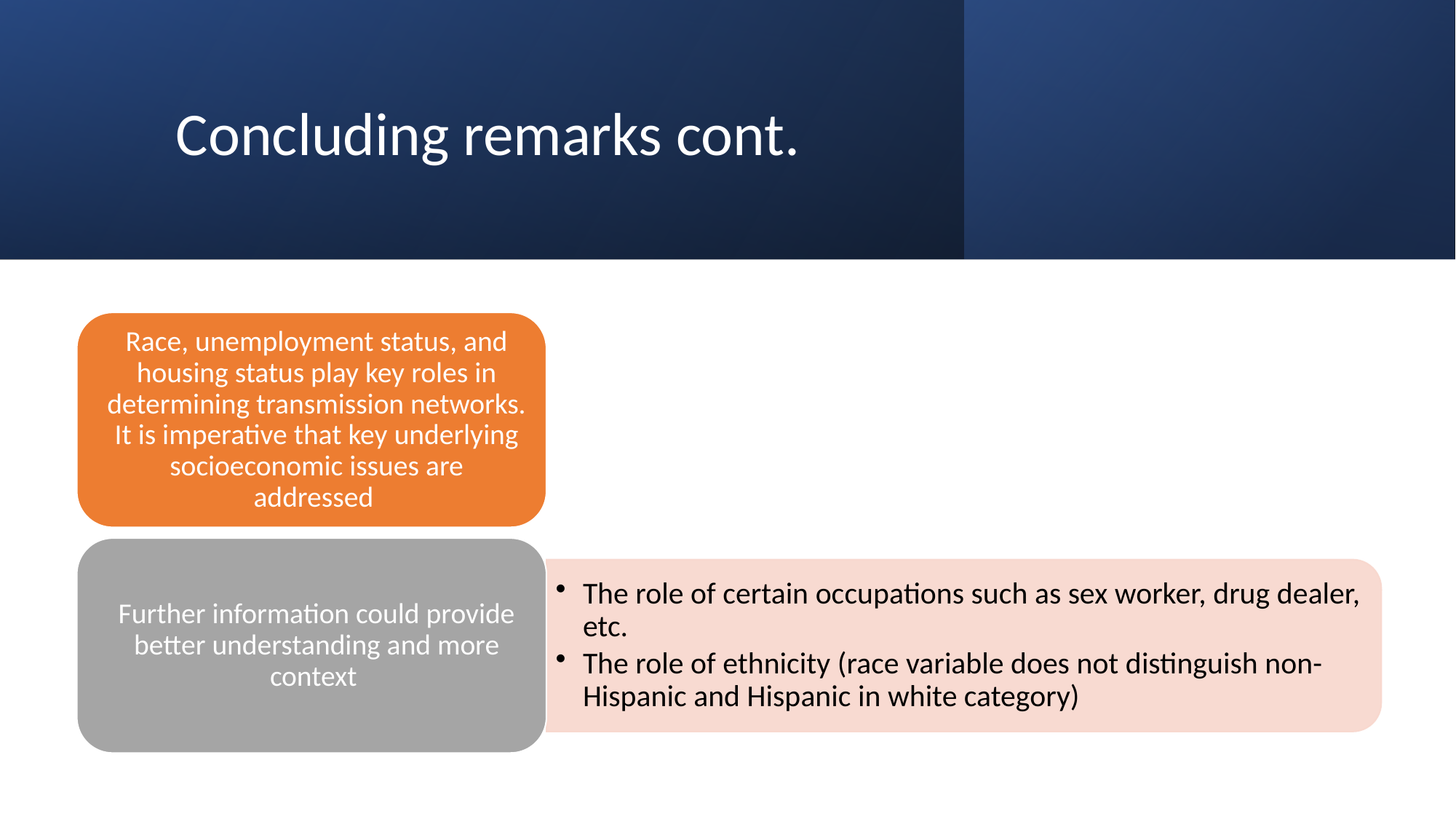

# Concluding remarks cont.
Race, unemployment status, and housing status play key roles in determining transmission networks. It is imperative that key underlying socioeconomic issues are addressed
The role of certain occupations such as sex worker, drug dealer, etc.
The role of ethnicity (race variable does not distinguish non-Hispanic and Hispanic in white category)
Further information could provide better understanding and more context